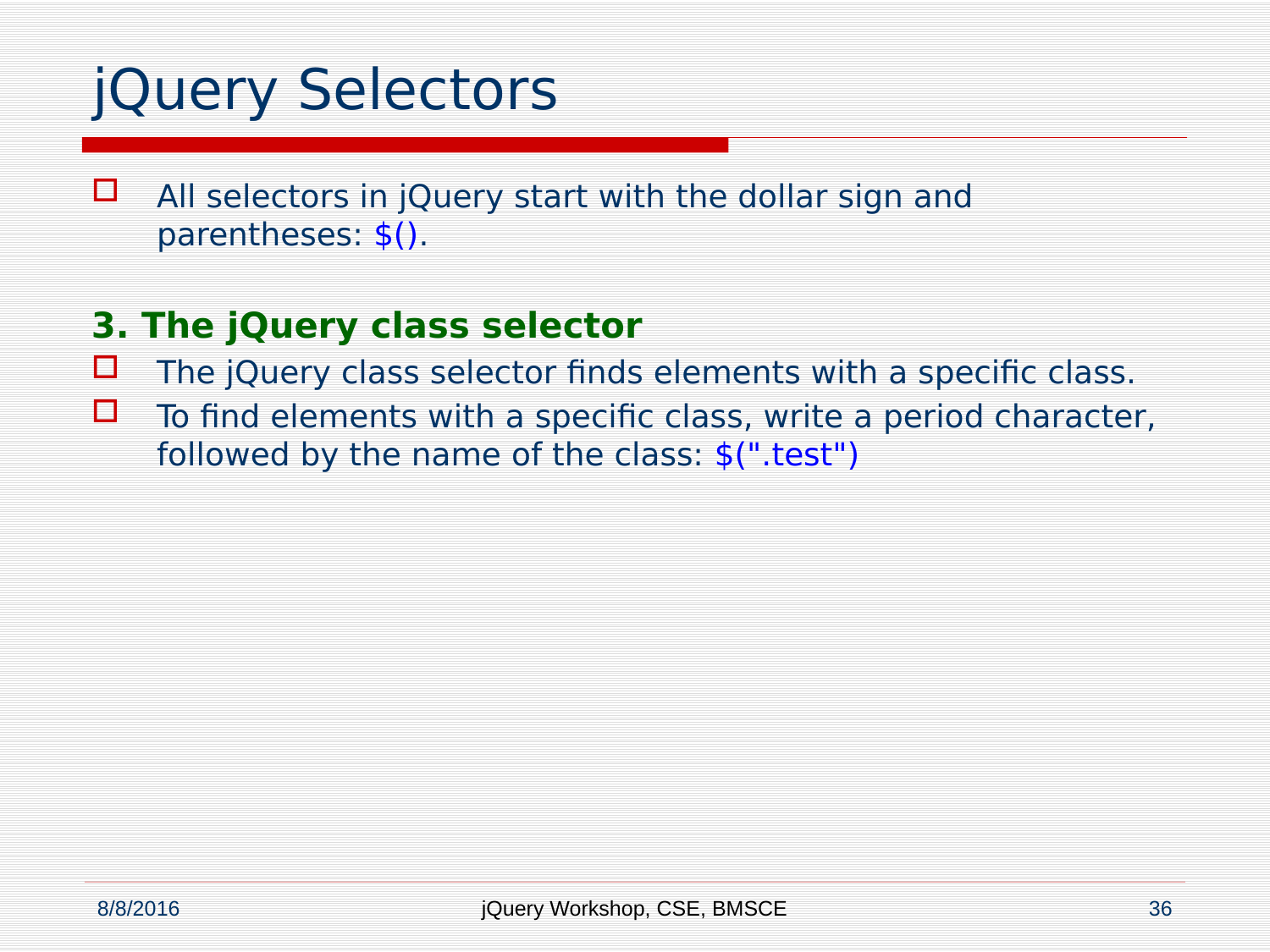

# jQuery Selectors
All selectors in jQuery start with the dollar sign and parentheses: $().

3. The jQuery class selector
The jQuery class selector finds elements with a specific class.
To find elements with a specific class, write a period character, followed by the name of the class: $(".test")

jQuery Workshop, CSE, BMSCE
36
8/8/2016